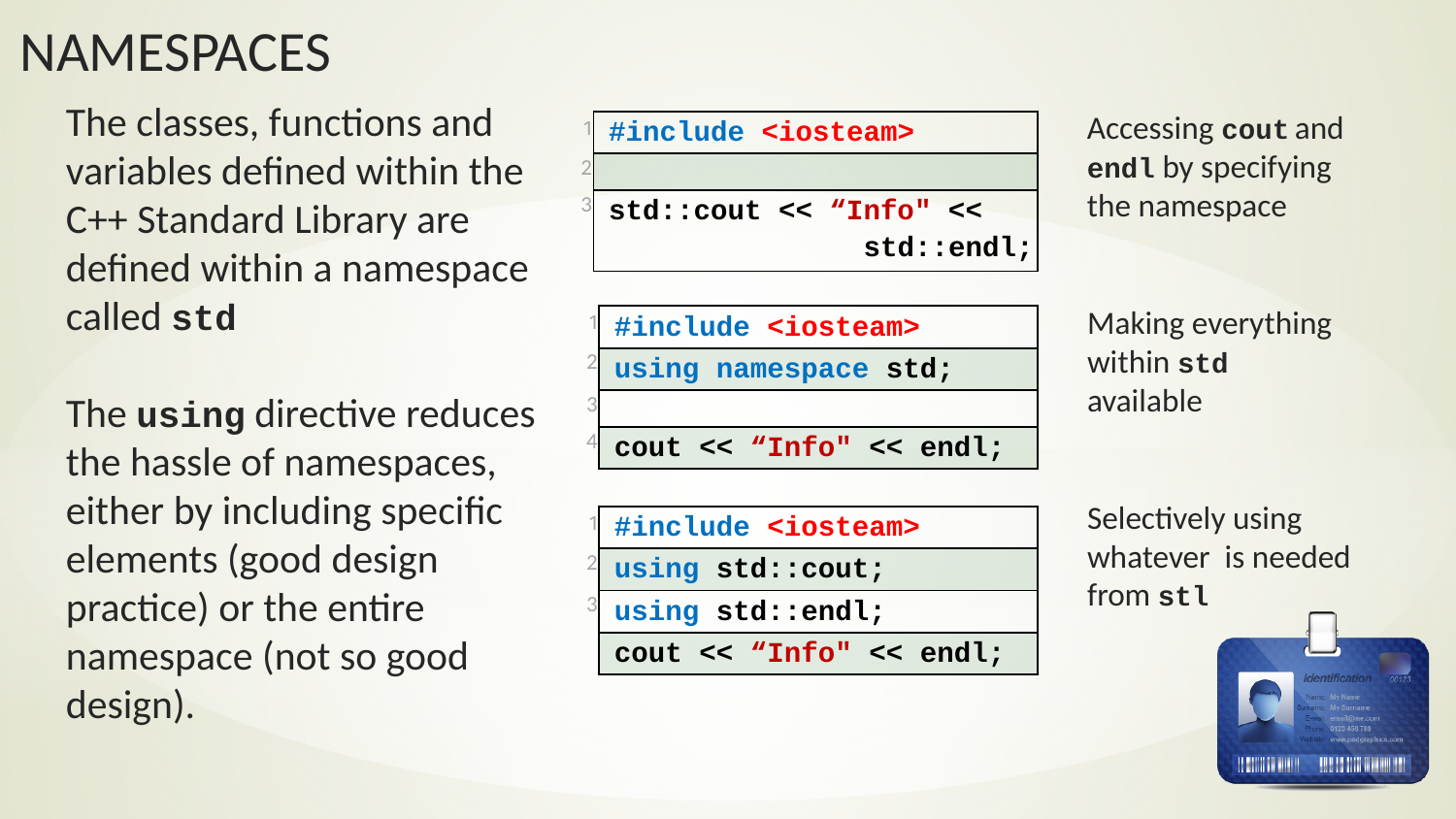

The classes, functions and variables defined within the C++ Standard Library are defined within a namespace called std

The using directive reduces the hassle of namespaces, either by including specific elements (good design practice) or the entire namespace (not so good design).
Accessing cout and endl by specifying the namespace
| 1 | #include <iosteam> |
| --- | --- |
| 2 |  |
| 3 | std::cout << “Info" << std::endl; |
Making everything within std available
| 1 | #include <iosteam> |
| --- | --- |
| 2 | using namespace std; |
| 3 |  |
| 4 | cout << “Info" << endl; |
Selectively using whatever  is needed from stl
| 1 | #include <iosteam> |
| --- | --- |
| 2 | using std::cout; |
| 3 | using std::endl; |
|  | cout << “Info" << endl; |